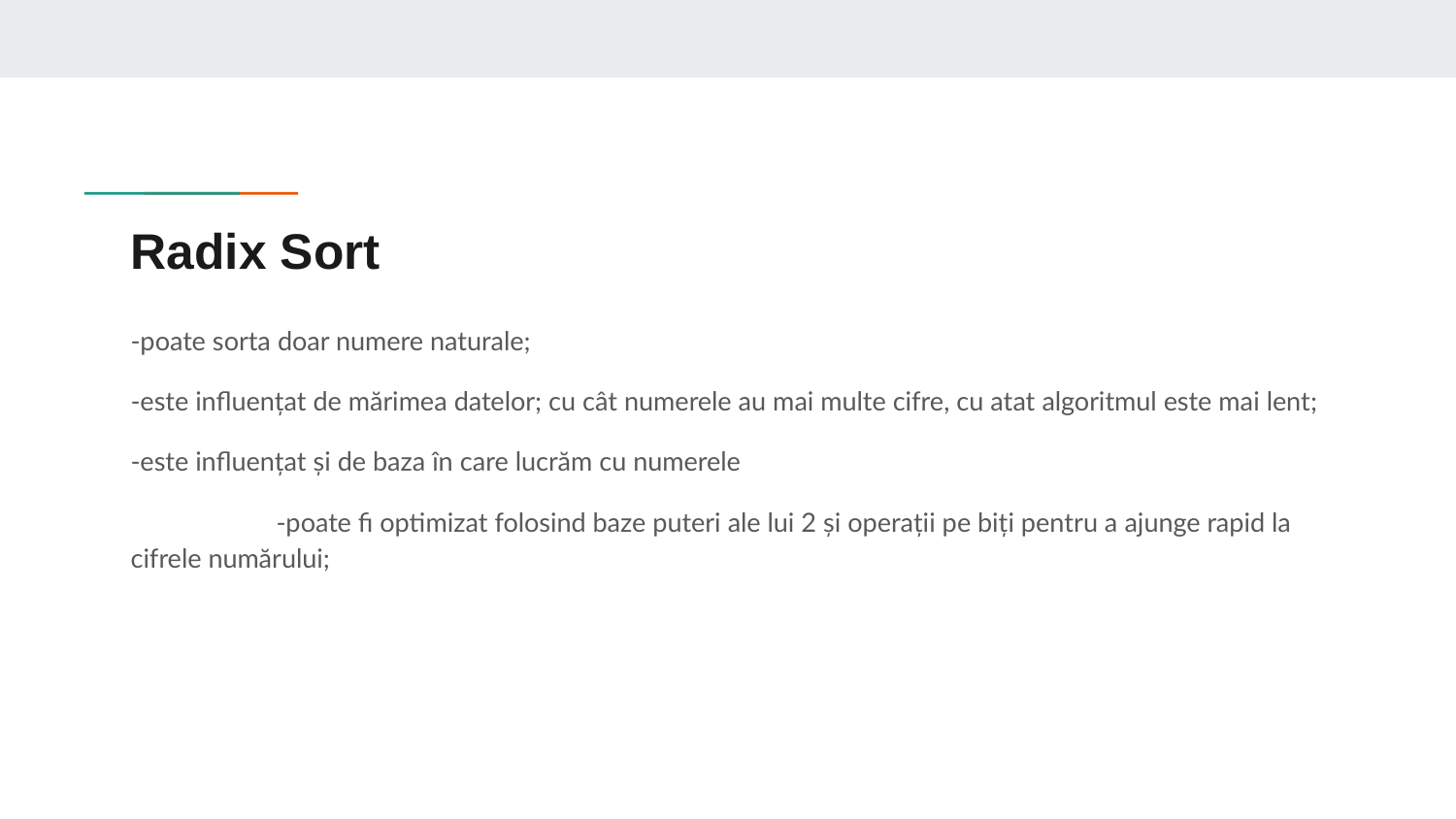

# Radix Sort
-poate sorta doar numere naturale;
-este influențat de mărimea datelor; cu cât numerele au mai multe cifre, cu atat algoritmul este mai lent;
-este influențat și de baza în care lucrăm cu numerele
	-poate fi optimizat folosind baze puteri ale lui 2 și operații pe biți pentru a ajunge rapid la cifrele numărului;